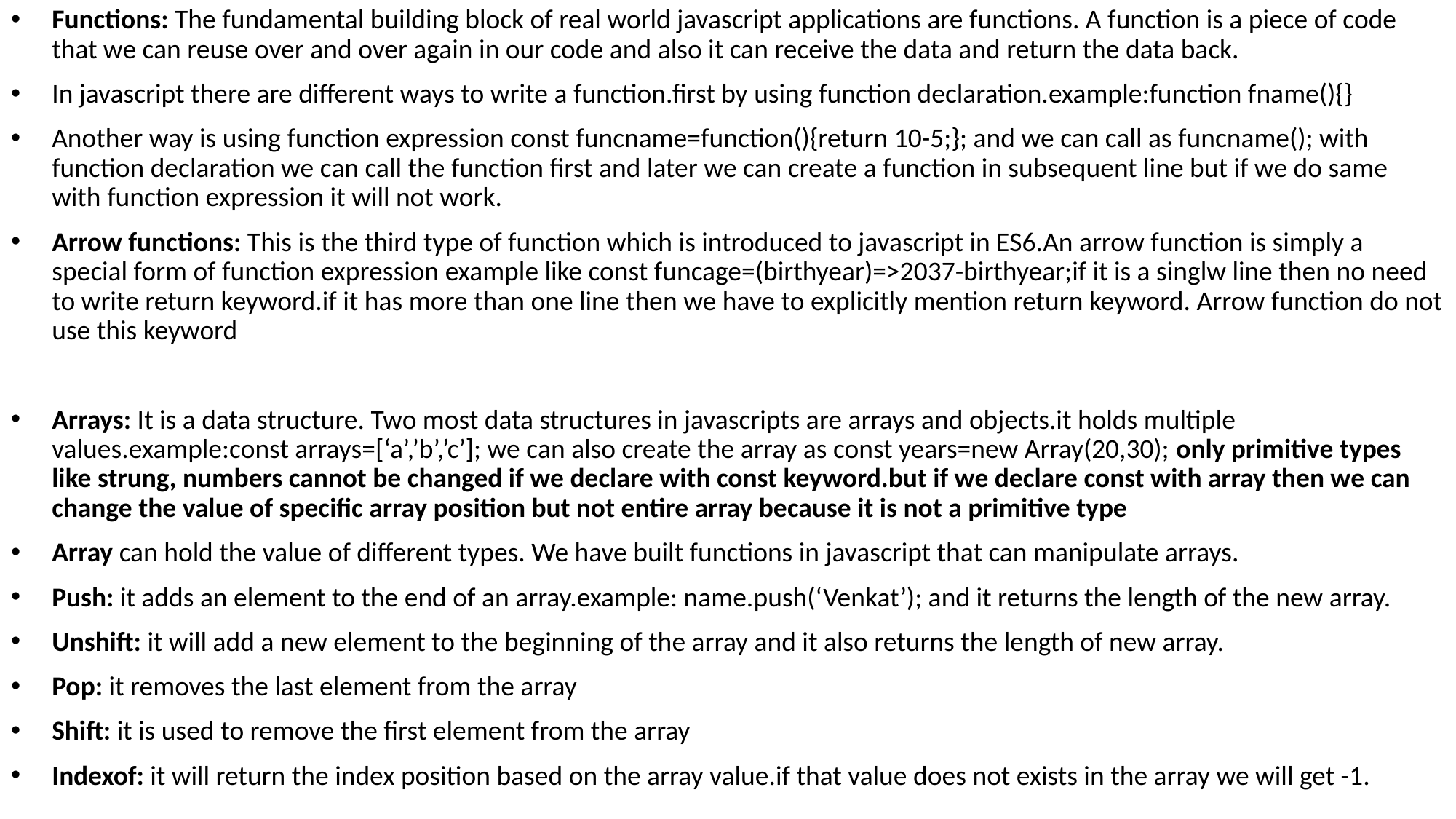

Functions: The fundamental building block of real world javascript applications are functions. A function is a piece of code that we can reuse over and over again in our code and also it can receive the data and return the data back.
In javascript there are different ways to write a function.first by using function declaration.example:function fname(){}
Another way is using function expression const funcname=function(){return 10-5;}; and we can call as funcname(); with function declaration we can call the function first and later we can create a function in subsequent line but if we do same with function expression it will not work.
Arrow functions: This is the third type of function which is introduced to javascript in ES6.An arrow function is simply a special form of function expression example like const funcage=(birthyear)=>2037-birthyear;if it is a singlw line then no need to write return keyword.if it has more than one line then we have to explicitly mention return keyword. Arrow function do not use this keyword

Arrays: It is a data structure. Two most data structures in javascripts are arrays and objects.it holds multiple values.example:const arrays=[‘a’,’b’,’c’]; we can also create the array as const years=new Array(20,30); only primitive types like strung, numbers cannot be changed if we declare with const keyword.but if we declare const with array then we can change the value of specific array position but not entire array because it is not a primitive type
Array can hold the value of different types. We have built functions in javascript that can manipulate arrays.
Push: it adds an element to the end of an array.example: name.push(‘Venkat’); and it returns the length of the new array.
Unshift: it will add a new element to the beginning of the array and it also returns the length of new array.
Pop: it removes the last element from the array
Shift: it is used to remove the first element from the array
Indexof: it will return the index position based on the array value.if that value does not exists in the array we will get -1.